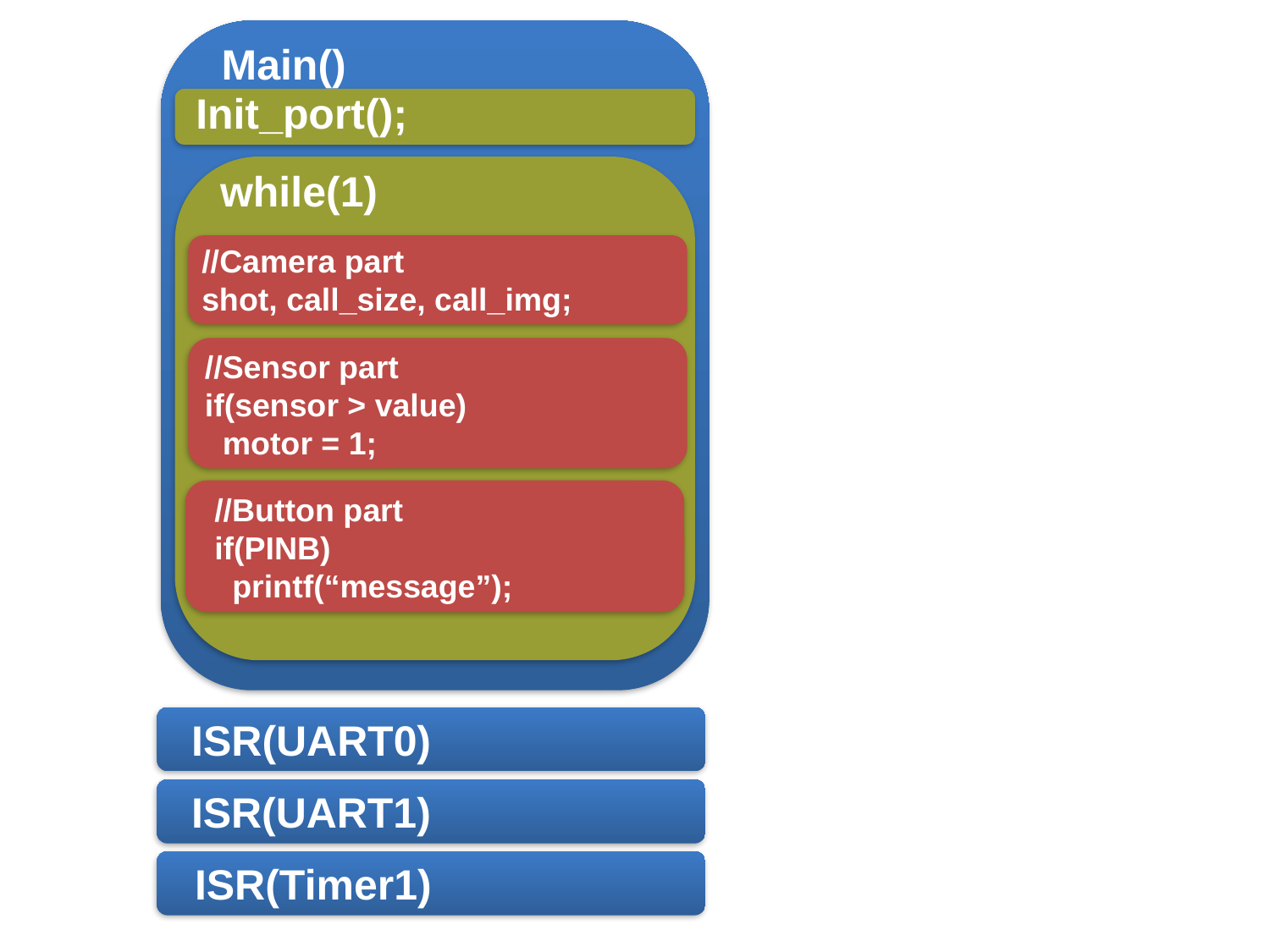

Main()
Init_port();

while(1)
//Camera part
shot, call_size, call_img;

//Sensor part
if(sensor > value)
  motor = 1;

//Button part
if(PINB)
  printf(“message”);

ISR(UART0)

ISR(UART1)

ISR(Timer1)